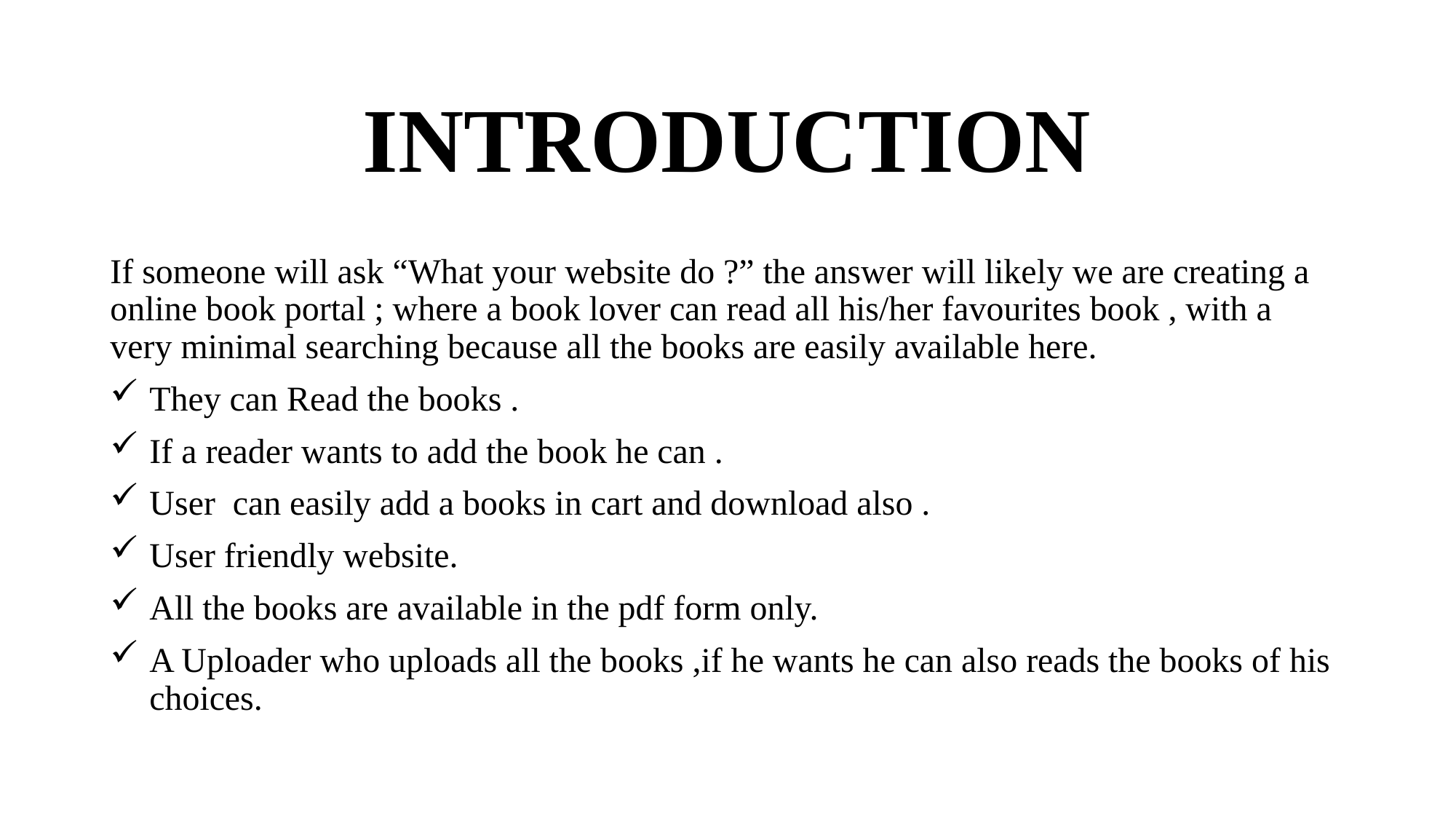

# INTRODUCTION
If someone will ask “What your website do ?” the answer will likely we are creating a online book portal ; where a book lover can read all his/her favourites book , with a very minimal searching because all the books are easily available here.
They can Read the books .
If a reader wants to add the book he can .
User  can easily add a books in cart and download also .
User friendly website.
All the books are available in the pdf form only.
A Uploader who uploads all the books ,if he wants he can also reads the books of his choices.